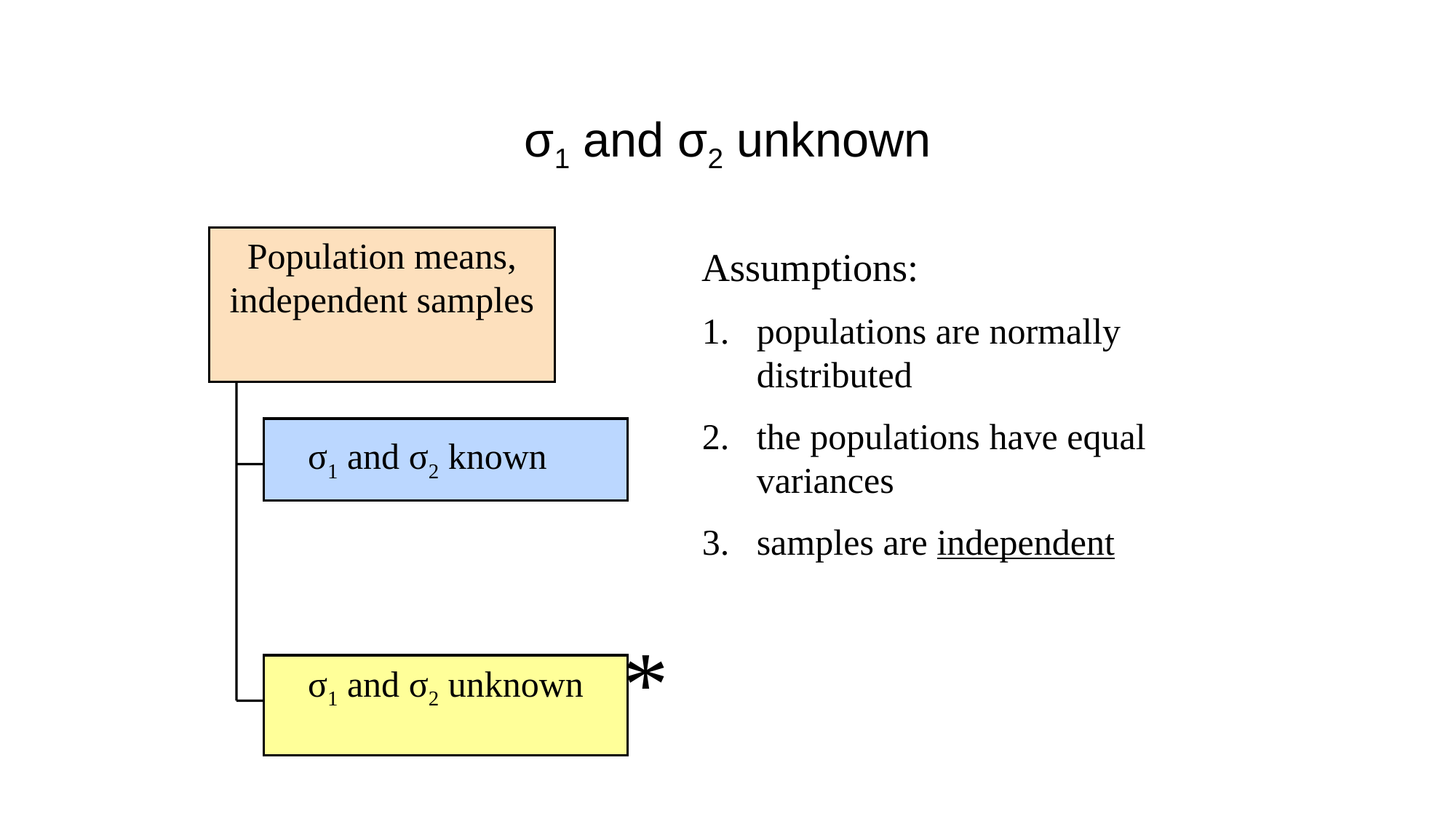

# σ1 and σ2 unknown

Population means, independent samples
Assumptions:
populations are normally distributed
the populations have equal variances
samples are independent

σ1 and σ2 known

*

σ1 and σ2 unknown